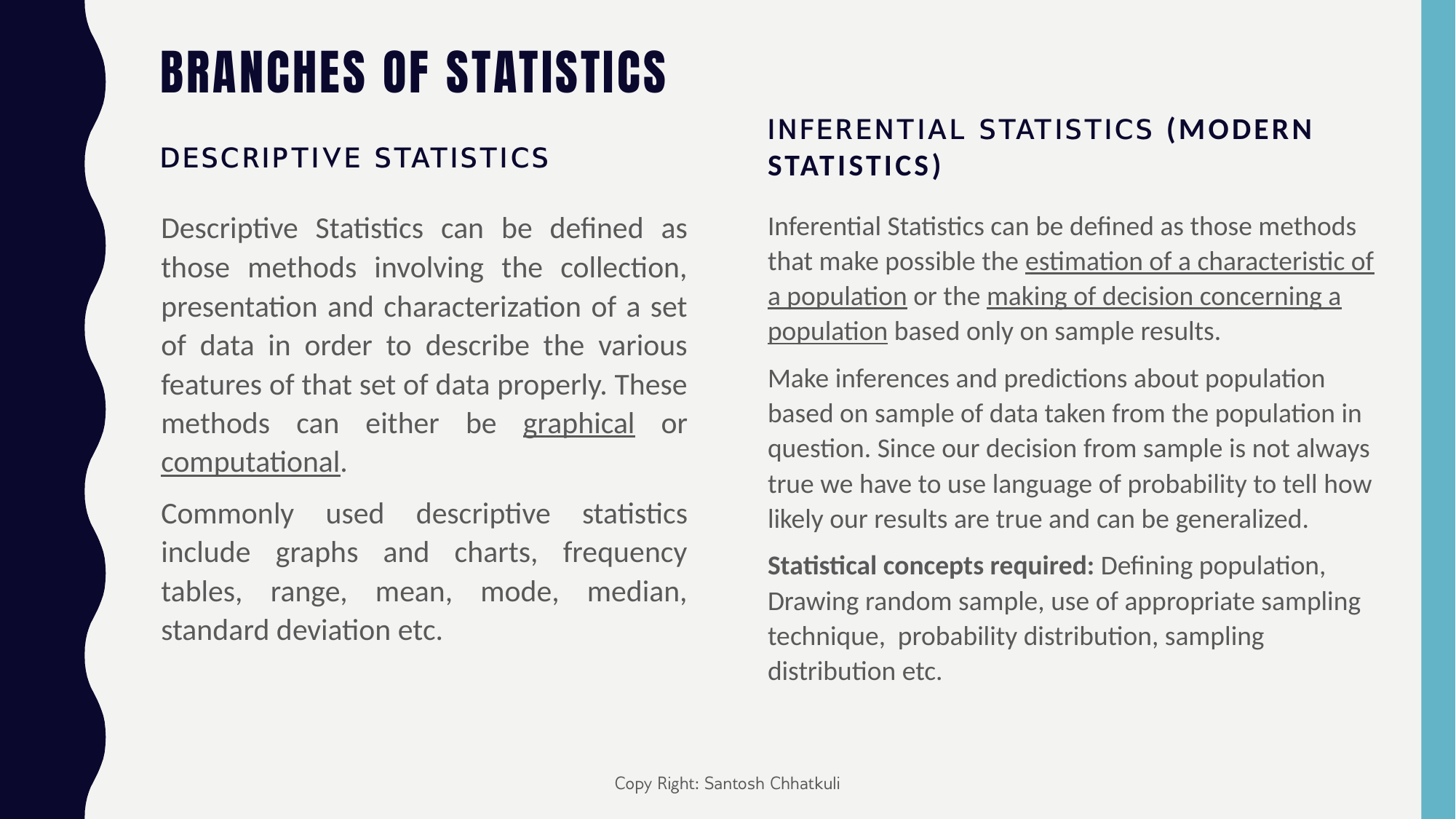

# Branches of statistics
Inferential statistics (Modern Statistics)
Descriptive Statistics
Inferential Statistics can be defined as those methods that make possible the estimation of a characteristic of a population or the making of decision concerning a population based only on sample results.
Make inferences and predictions about population based on sample of data taken from the population in question. Since our decision from sample is not always true we have to use language of probability to tell how likely our results are true and can be generalized.
Statistical concepts required: Defining population, Drawing random sample, use of appropriate sampling technique,  probability distribution, sampling distribution etc.

Descriptive Statistics can be defined as those methods involving the collection, presentation and characterization of a set of data in order to describe the various features of that set of data properly. These methods can either be graphical or computational.
Commonly used descriptive statistics include graphs and charts, frequency tables, range, mean, mode, median, standard deviation etc.

Copy Right: Santosh Chhatkuli